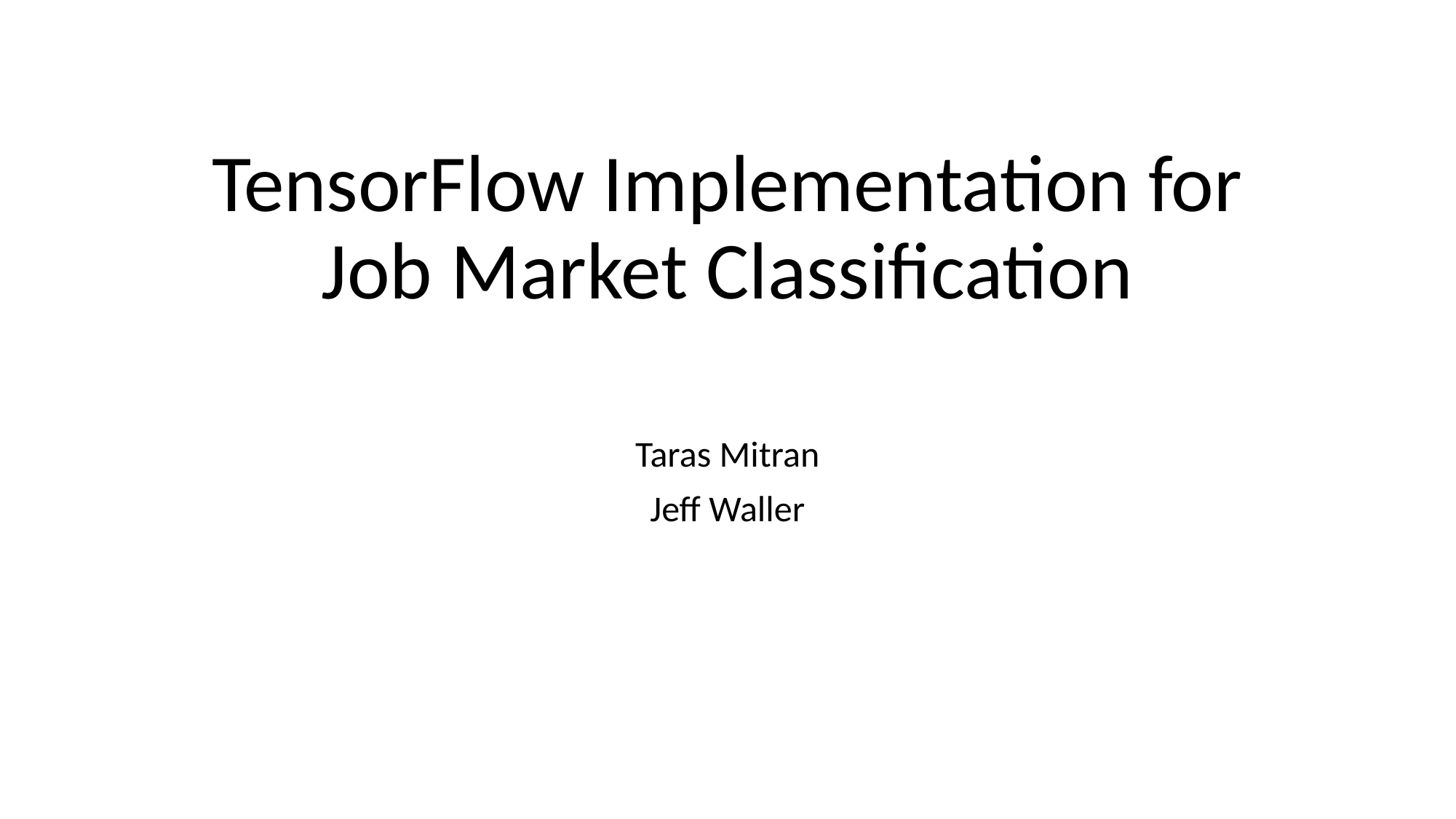

# TensorFlow Implementation for Job Market Classification
Taras Mitran
Jeff Waller